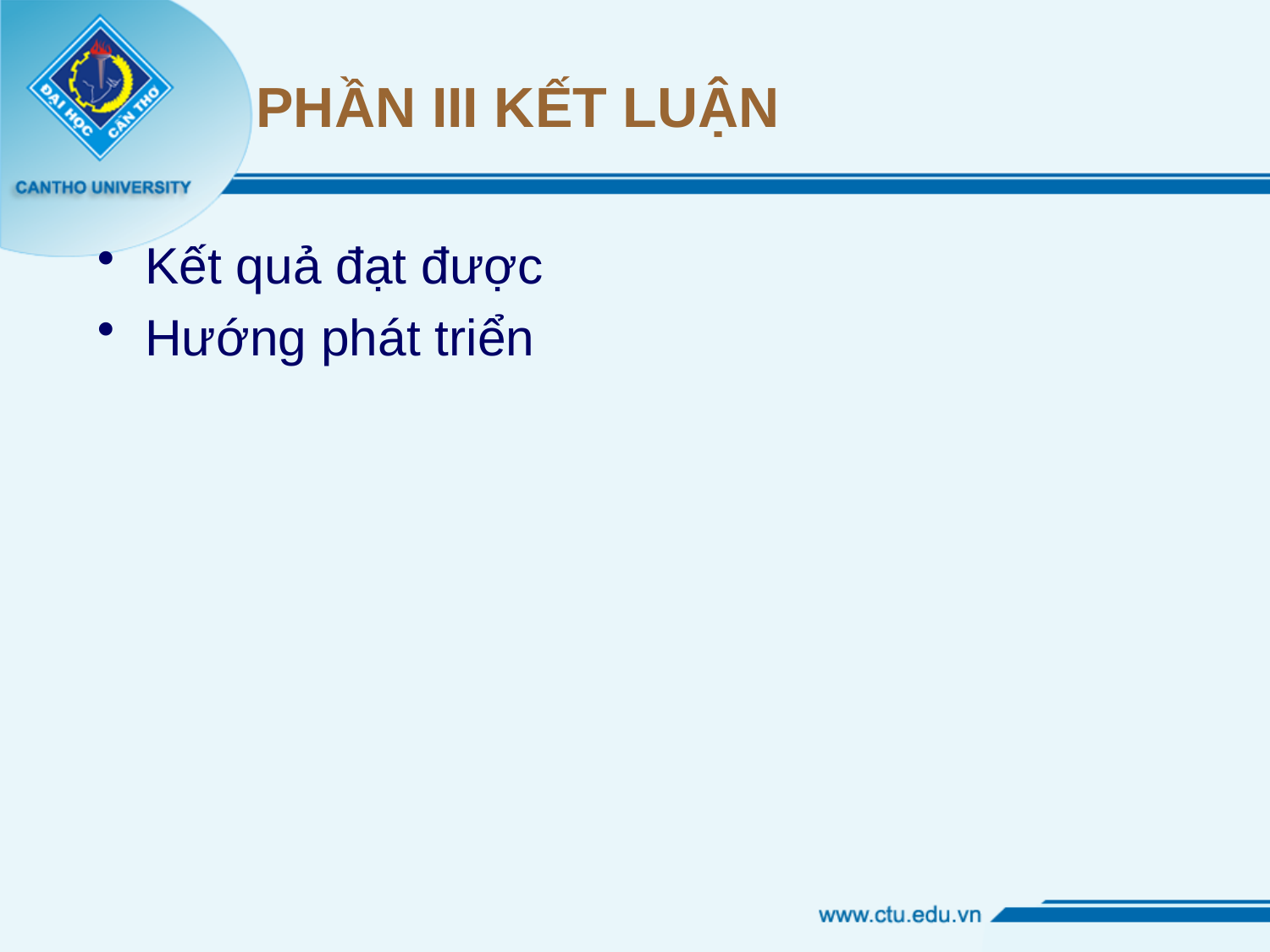

# PHẦN III KẾT LUẬN
Kết quả đạt được
Hướng phát triển